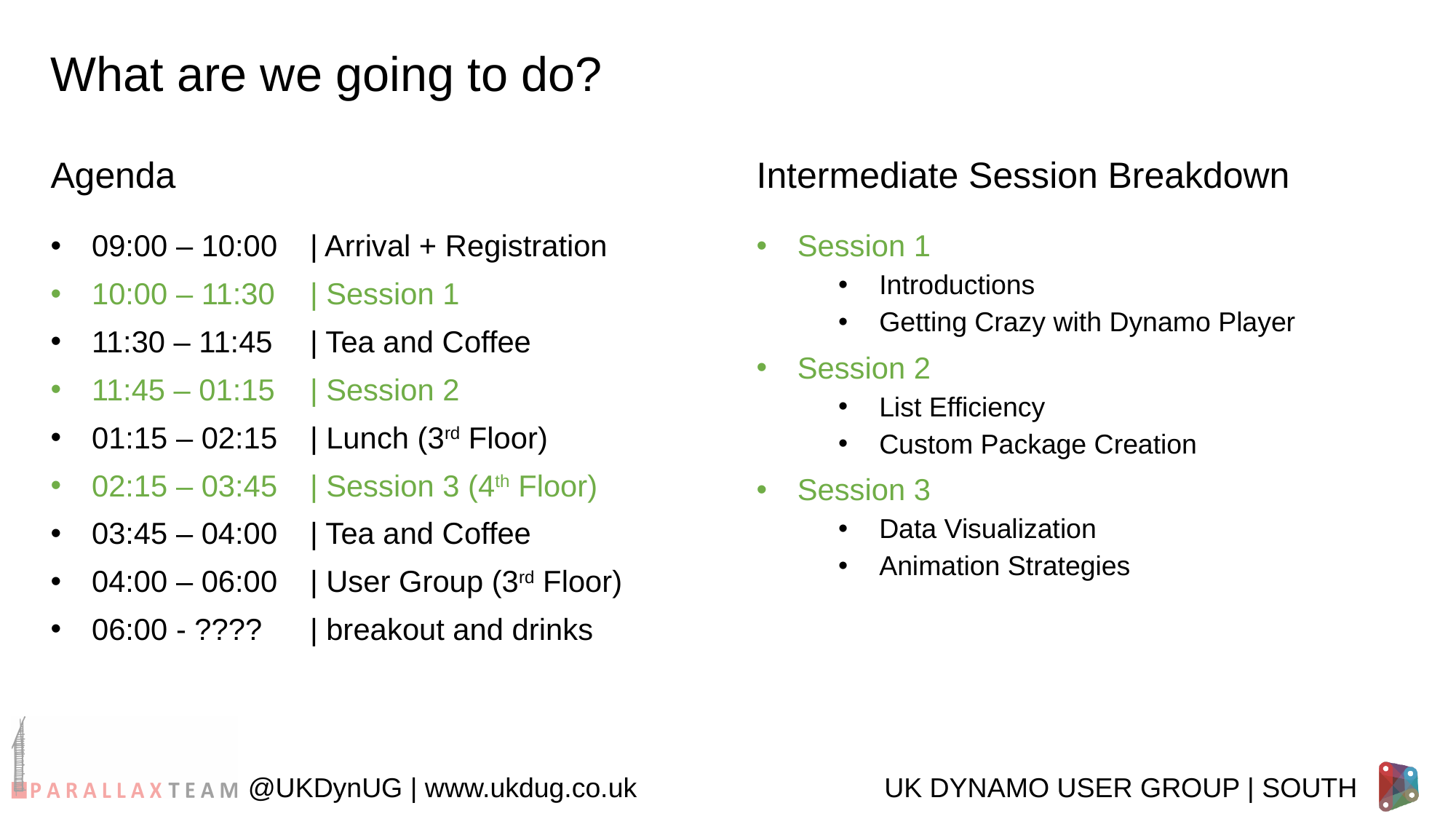

# What are we going to do?
Agenda
Intermediate Session Breakdown
09:00 – 10:00	| Arrival + Registration
10:00 – 11:30	| Session 1
11:30 – 11:45	| Tea and Coffee
11:45 – 01:15	| Session 2
01:15 – 02:15	| Lunch (3rd Floor)
02:15 – 03:45	| Session 3 (4th Floor)
03:45 – 04:00	| Tea and Coffee
04:00 – 06:00	| User Group (3rd Floor)
06:00 - ????	| breakout and drinks
Session 1
Introductions
Getting Crazy with Dynamo Player
Session 2
List Efficiency
Custom Package Creation
Session 3
Data Visualization
Animation Strategies